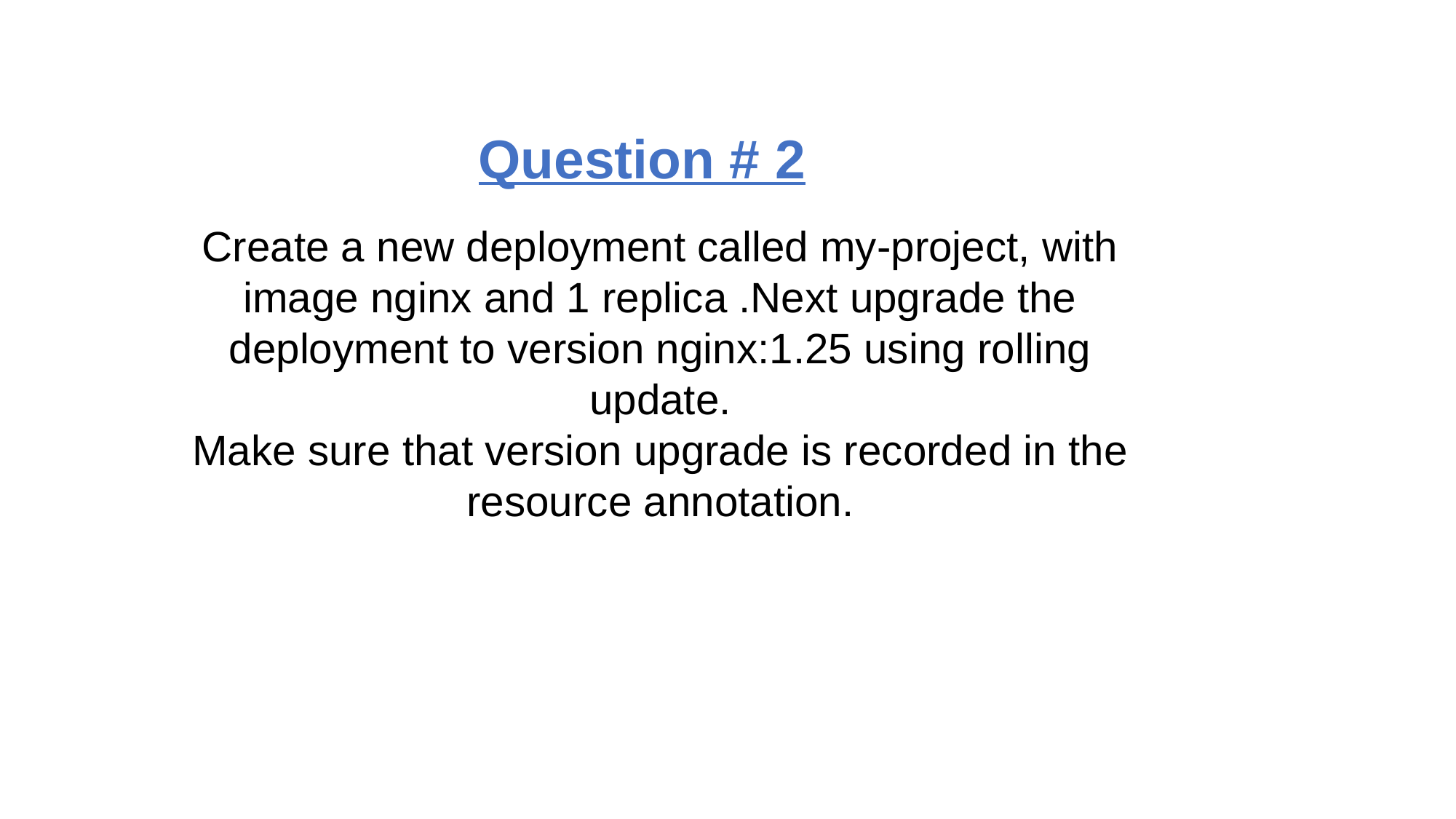

Question # 2
Create a new deployment called my-project, with image nginx and 1 replica .Next upgrade the deployment to version nginx:1.25 using rolling update.
Make sure that version upgrade is recorded in the resource annotation.